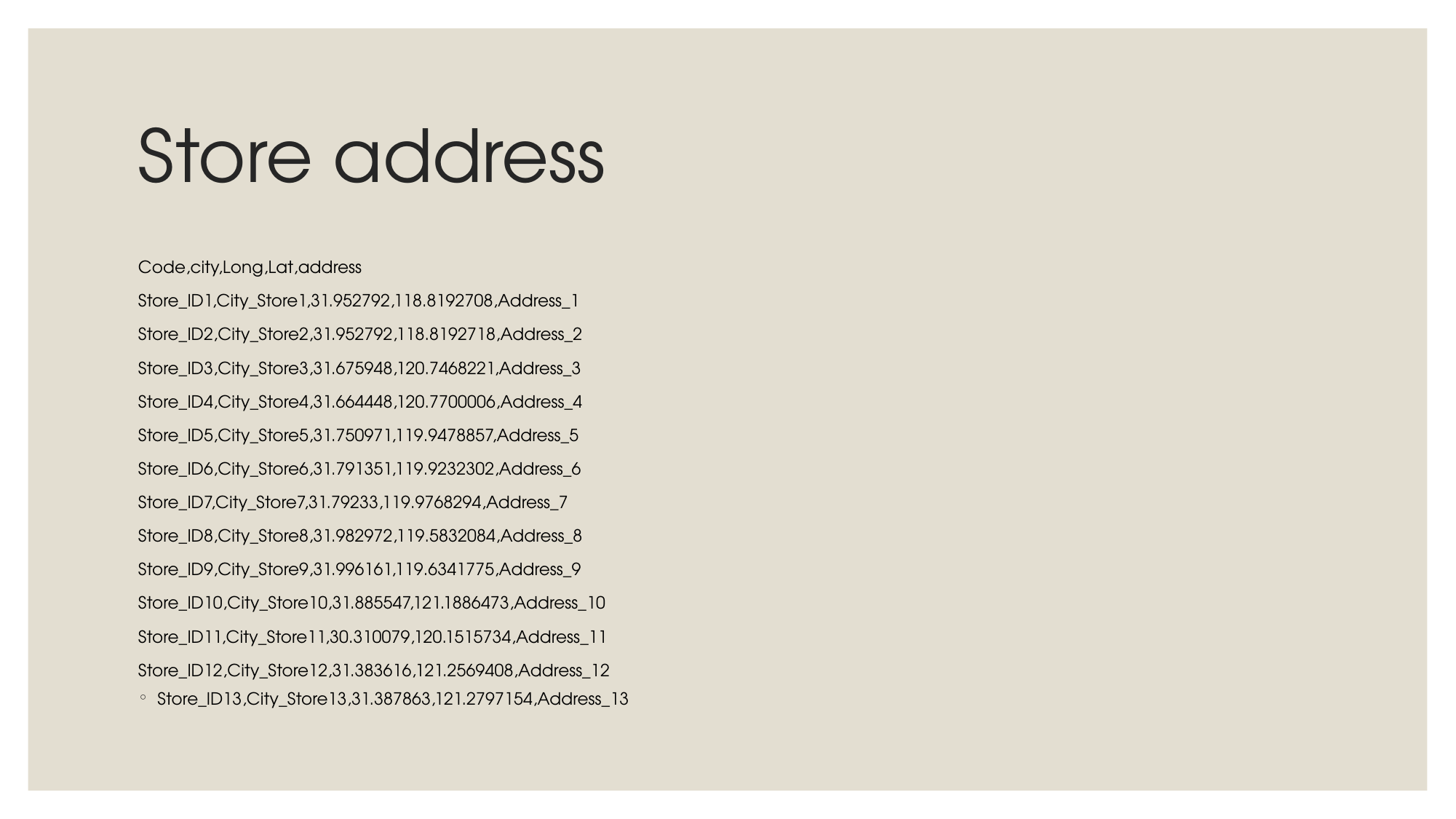

# Store address
Code,city,Long,Lat,address
Store_ID1,City_Store1,31.952792,118.8192708,Address_1
Store_ID2,City_Store2,31.952792,118.8192718,Address_2
Store_ID3,City_Store3,31.675948,120.7468221,Address_3
Store_ID4,City_Store4,31.664448,120.7700006,Address_4
Store_ID5,City_Store5,31.750971,119.9478857,Address_5
Store_ID6,City_Store6,31.791351,119.9232302,Address_6
Store_ID7,City_Store7,31.79233,119.9768294,Address_7
Store_ID8,City_Store8,31.982972,119.5832084,Address_8
Store_ID9,City_Store9,31.996161,119.6341775,Address_9
Store_ID10,City_Store10,31.885547,121.1886473,Address_10
Store_ID11,City_Store11,30.310079,120.1515734,Address_11
Store_ID12,City_Store12,31.383616,121.2569408,Address_12
Store_ID13,City_Store13,31.387863,121.2797154,Address_13